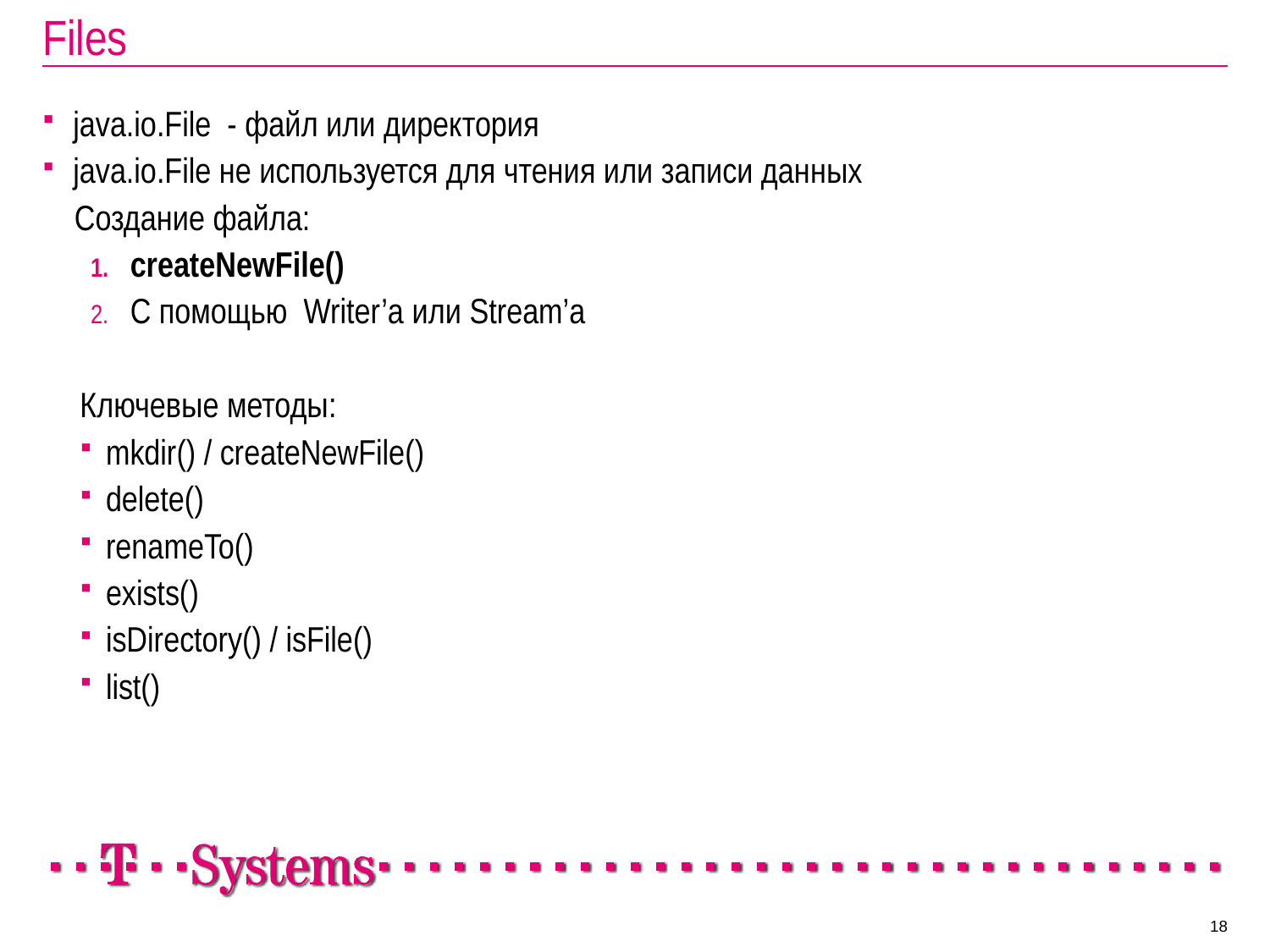

# Files
java.io.File  - файл или директория
java.io.File не используется для чтения или записи данных
    Создание файла:
createNewFile()
С помощью  Writer’a или Stream’а

Ключевые методы:
mkdir() / createNewFile()
delete()
renameTo()
exists()
isDirectory() / isFile()
list()

18